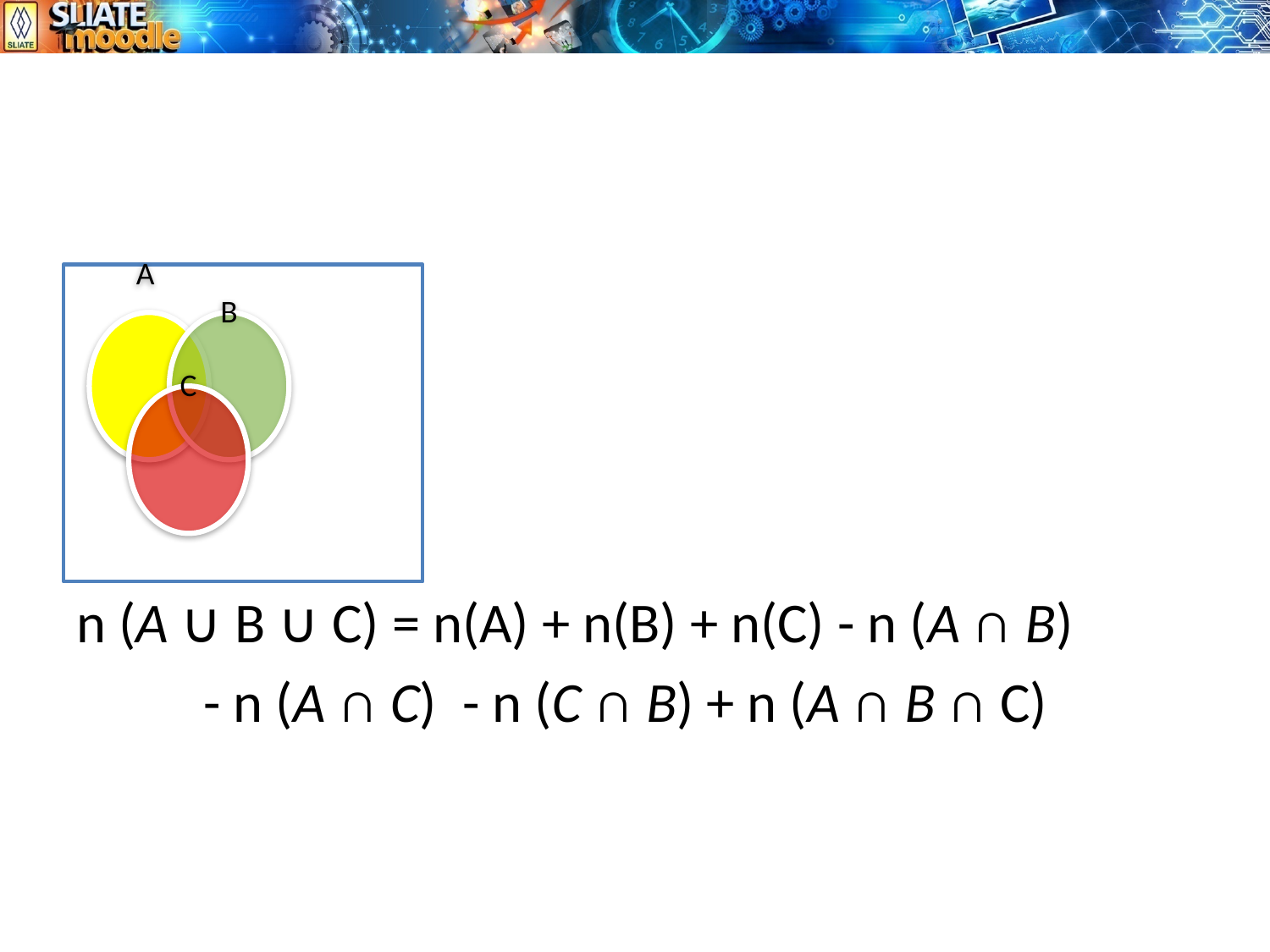

#

n (A ∪ B ∪ C) = n(A) + n(B) + n(C) - n (A ∩ B)
	- n (A ∩ C)  - n (C ∩ B) + n (A ∩ B ∩ C)

A

B

C